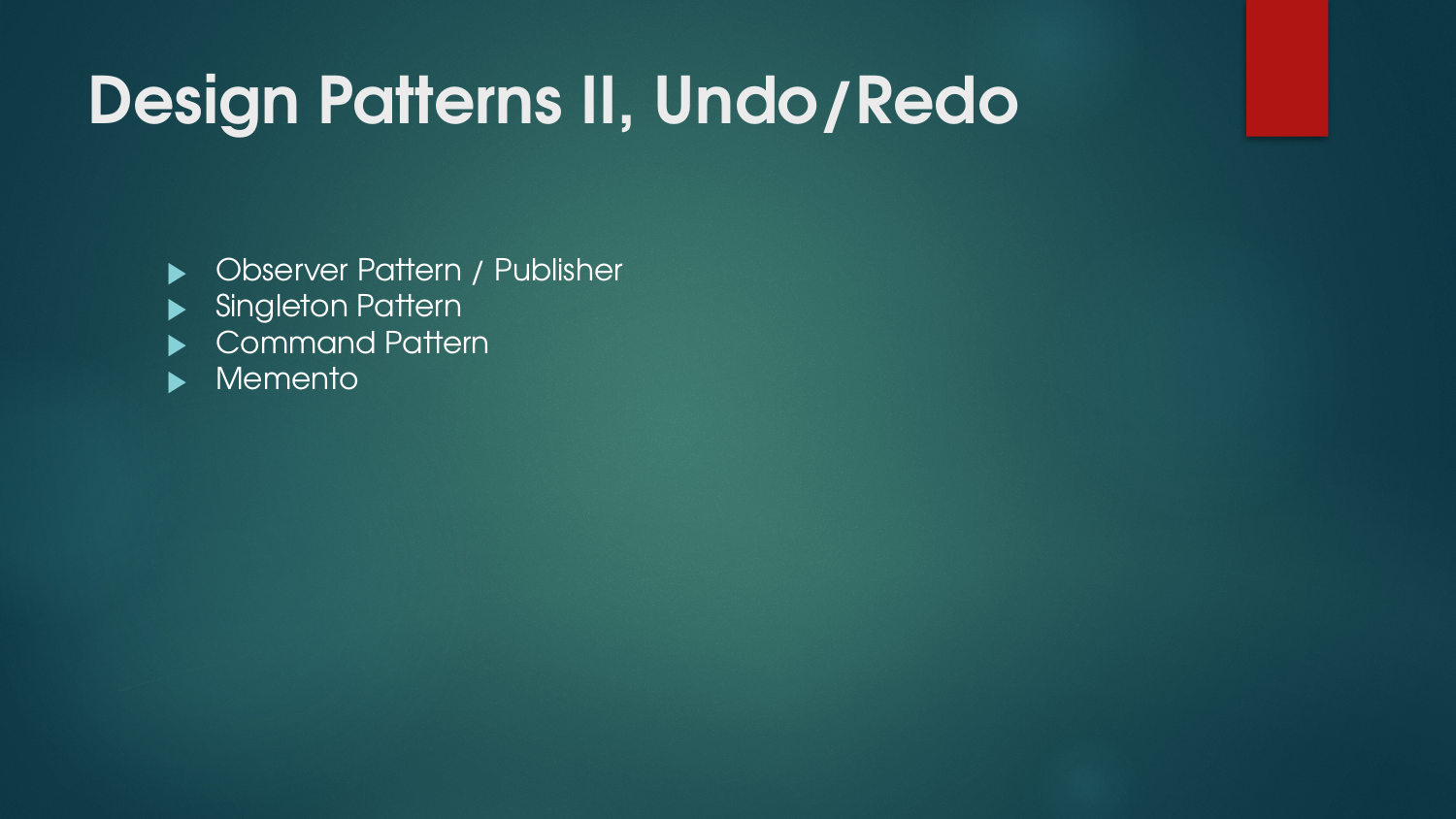

# Design Patterns II, Undo/Redo
Observer Pattern / Publisher
Singleton Pattern
Command Pattern
Memento